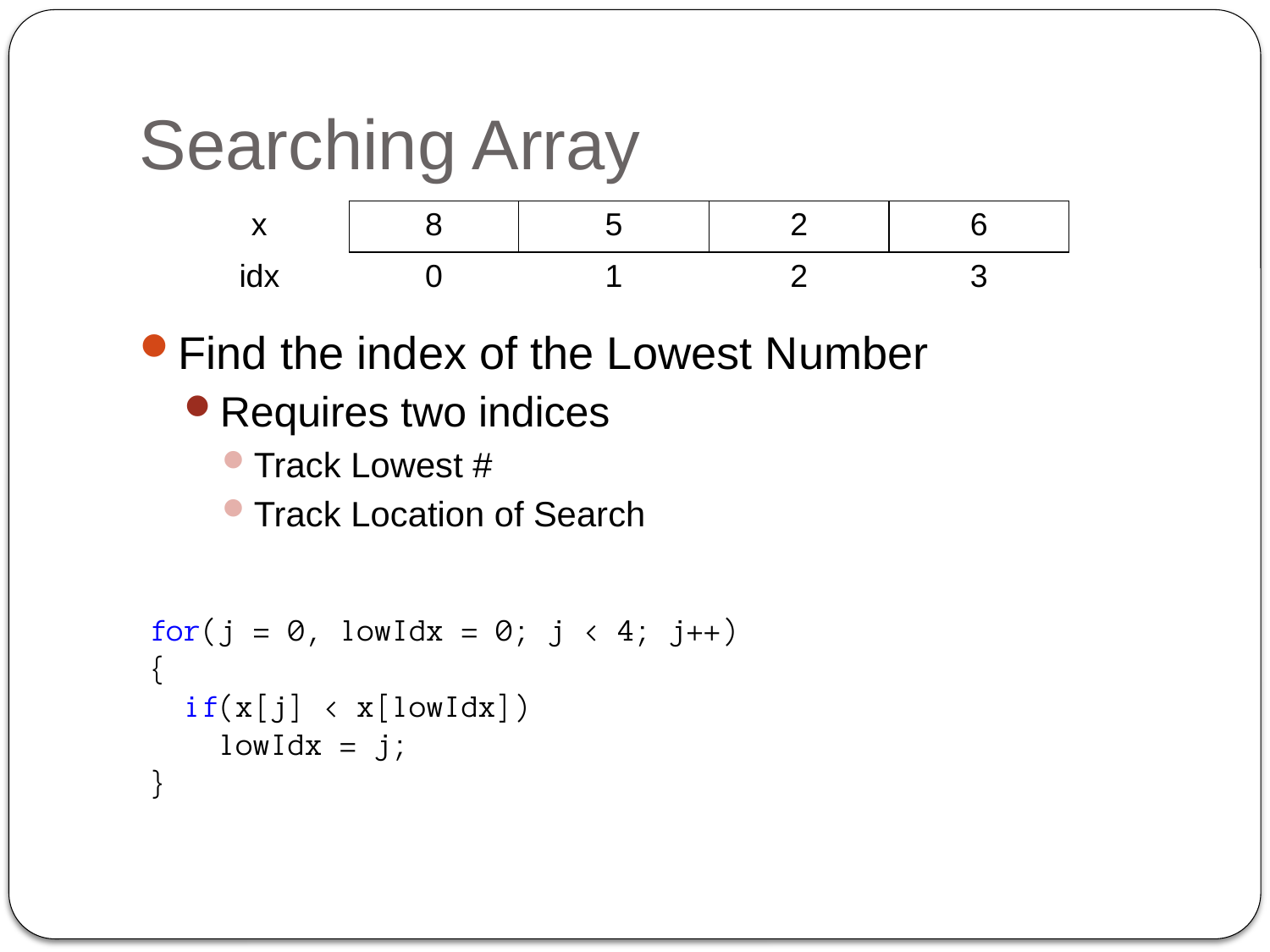

# Searching Array
| x | 8 | 5 | 2 | 6 |
| --- | --- | --- | --- | --- |
| idx | 0 | 1 | 2 | 3 |
Find the index of the Lowest Number
Requires two indices
Track Lowest #
Track Location of Search
for(j = 0, lowIdx = 0; j < 4; j++)
{
  if(x[j] < x[lowIdx])
    lowIdx = j;
}